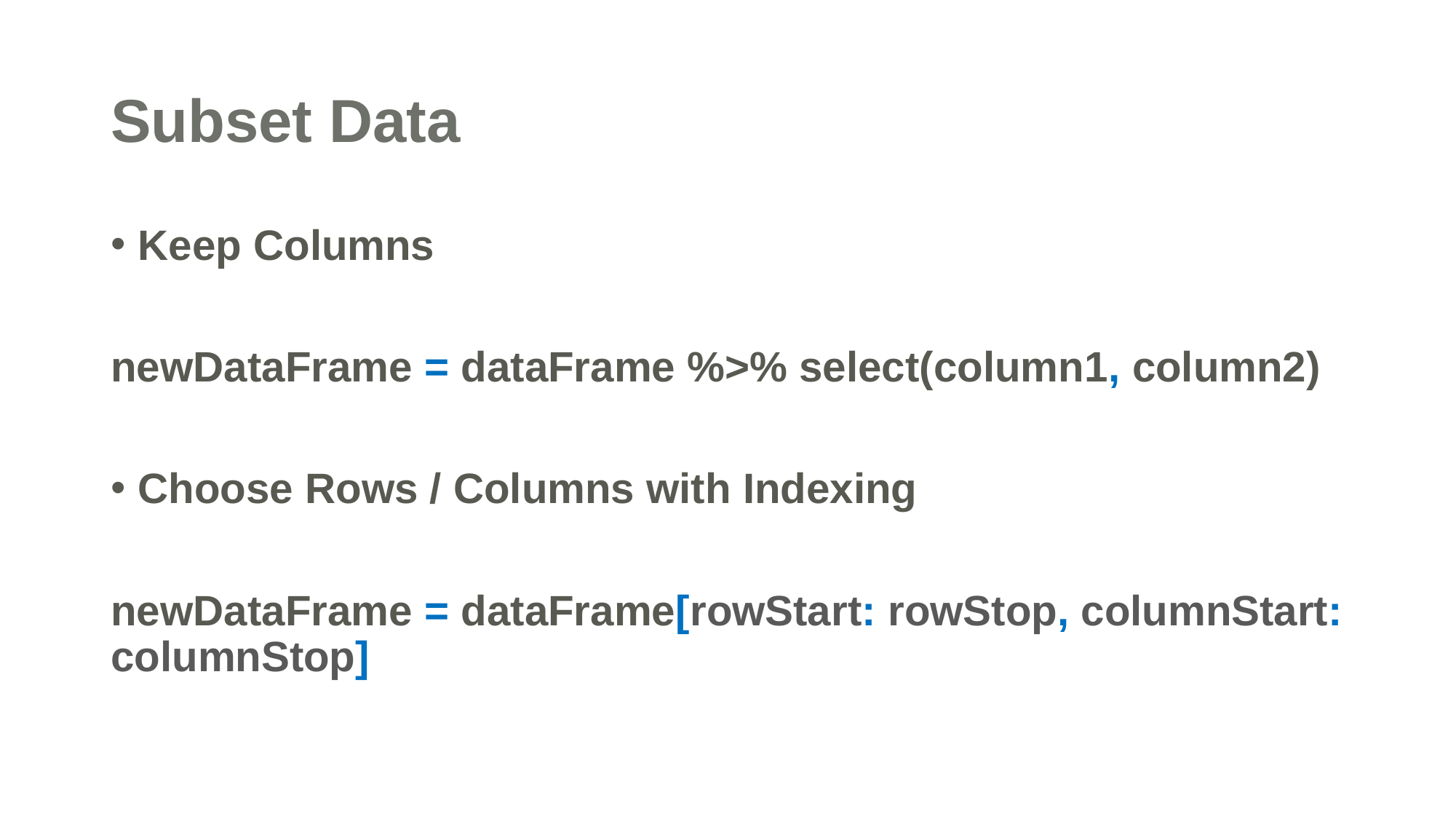

# Subset Data
Keep Columns

newDataFrame = dataFrame %>% select(column1, column2)

Choose Rows / Columns with Indexing

newDataFrame = dataFrame[rowStart: rowStop, columnStart: columnStop]